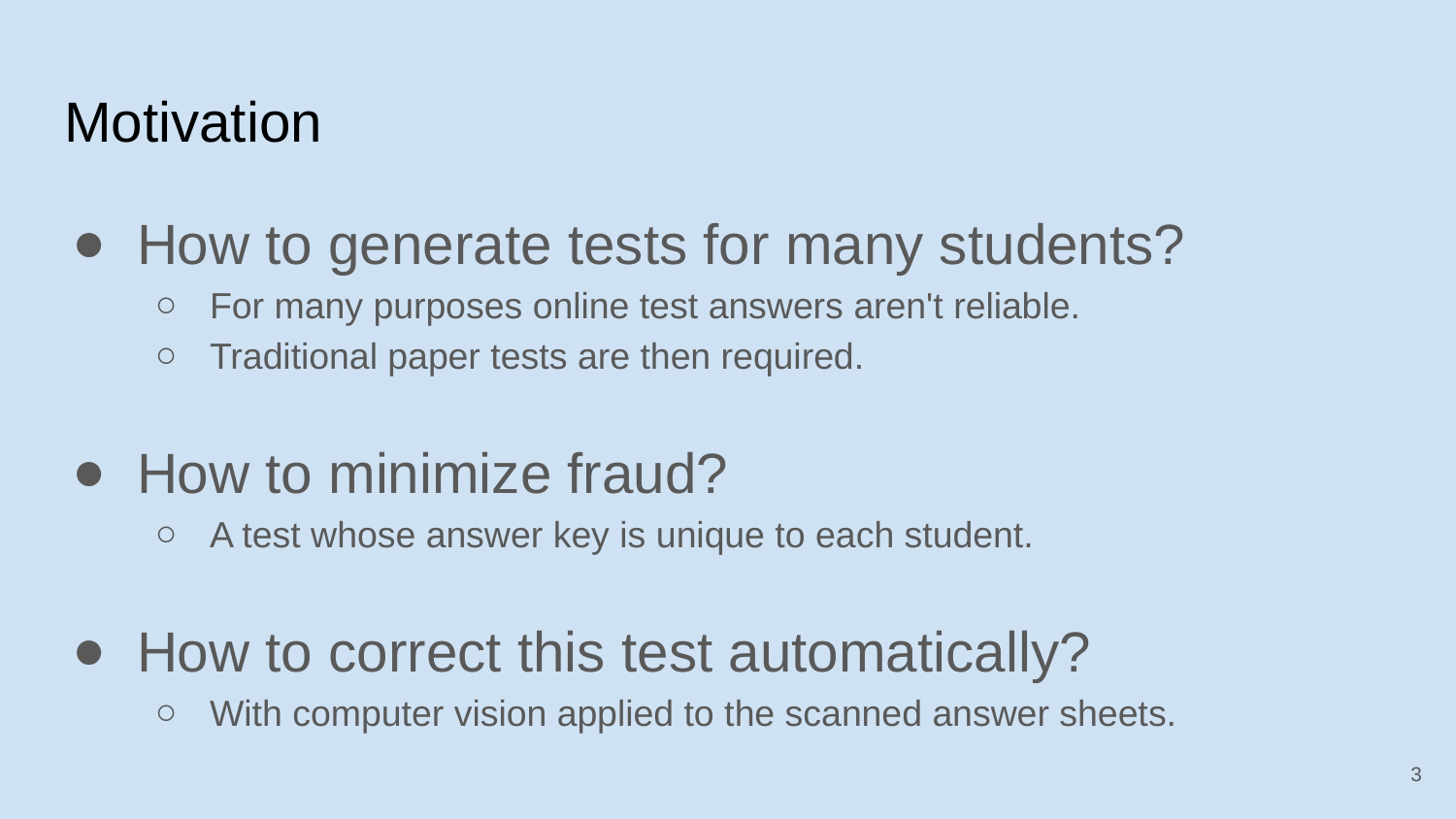

# Motivation
How to generate tests for many students?
For many purposes online test answers aren't reliable.
Traditional paper tests are then required.

How to minimize fraud?
A test whose answer key is unique to each student.

How to correct this test automatically?
With computer vision applied to the scanned answer sheets.

3